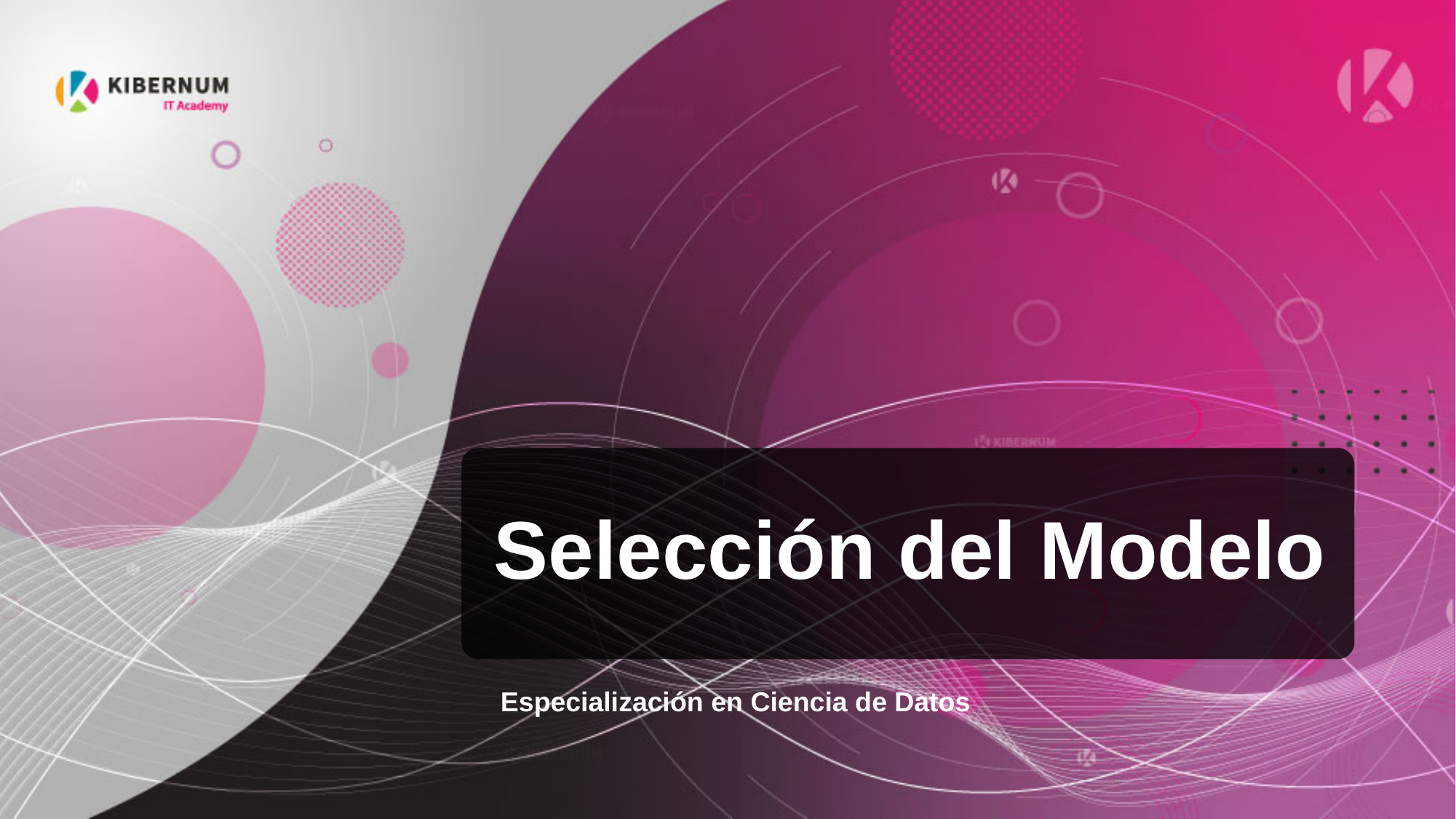

# Selección del Modelo
Especialización en Ciencia de Datos